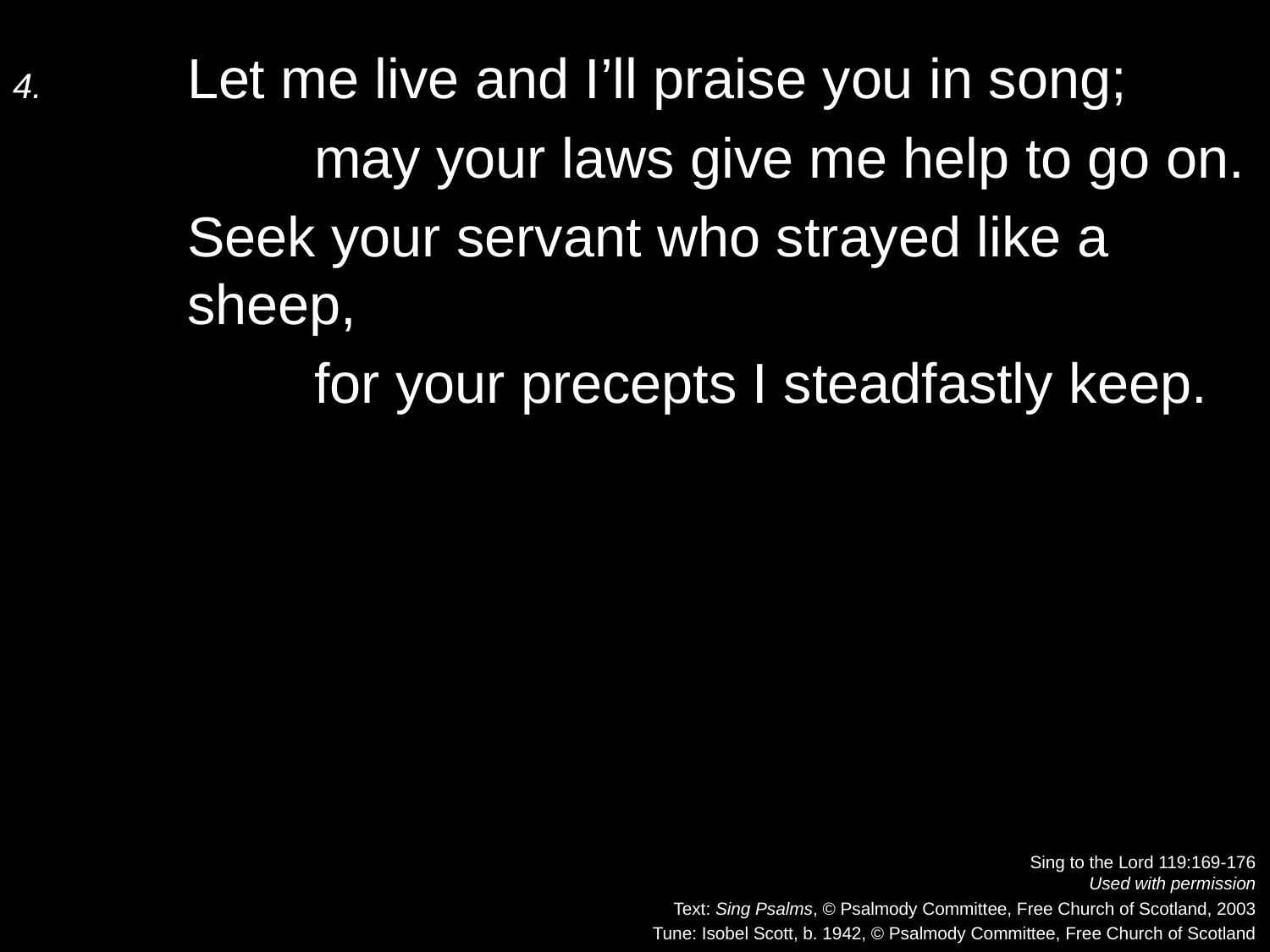

4.	Let me live and I’ll praise you in song;
		may your laws give me help to go on.
	Seek your servant who strayed like a sheep,
		for your precepts I steadfastly keep.
Sing to the Lord 119:169-176
Used with permission
Text: Sing Psalms, © Psalmody Committee, Free Church of Scotland, 2003
Tune: Isobel Scott, b. 1942, © Psalmody Committee, Free Church of Scotland